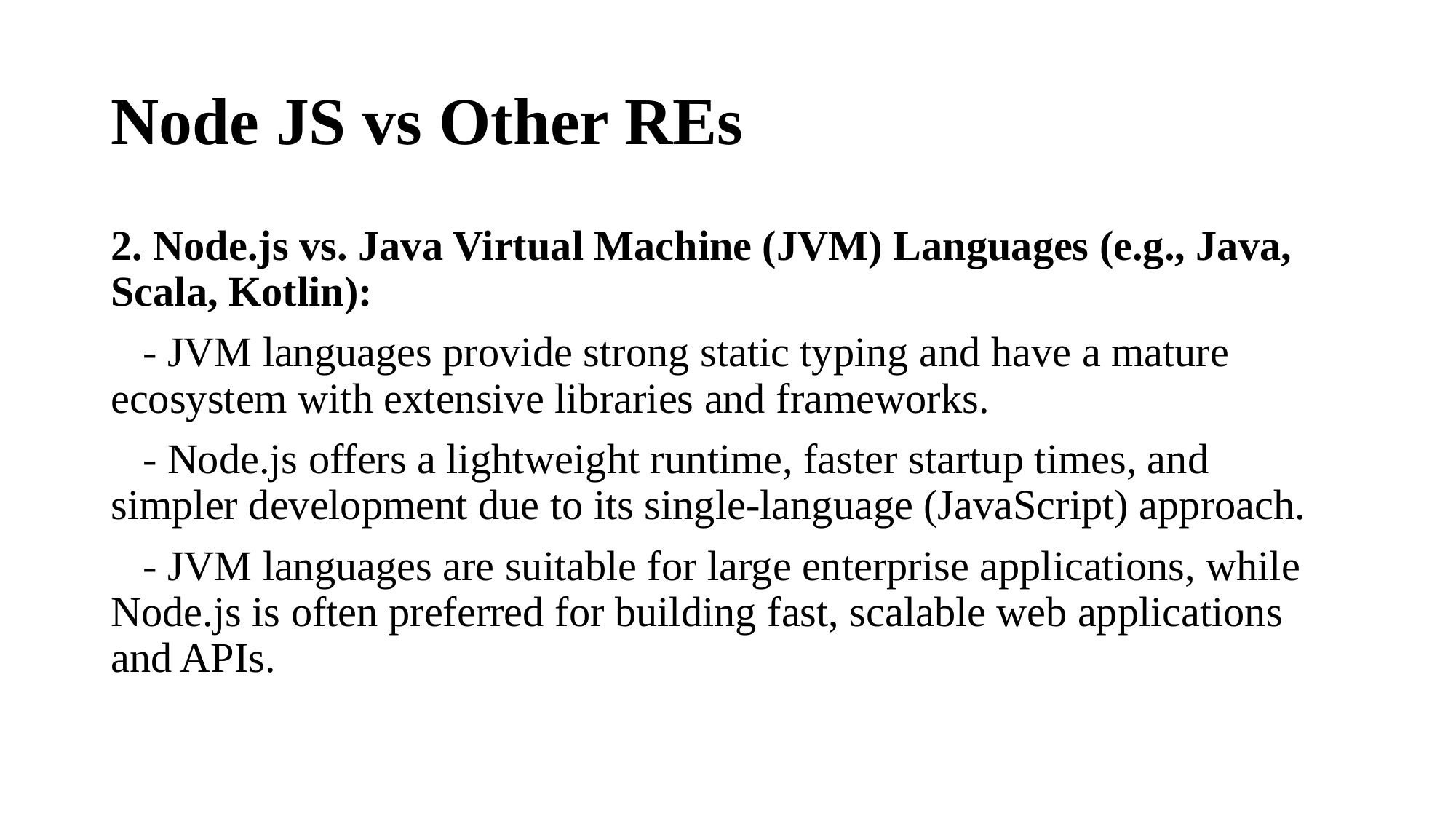

# Node JS vs Other REs
2. Node.js vs. Java Virtual Machine (JVM) Languages (e.g., Java, Scala, Kotlin):
   - JVM languages provide strong static typing and have a mature ecosystem with extensive libraries and frameworks.
   - Node.js offers a lightweight runtime, faster startup times, and simpler development due to its single-language (JavaScript) approach.
   - JVM languages are suitable for large enterprise applications, while Node.js is often preferred for building fast, scalable web applications and APIs.